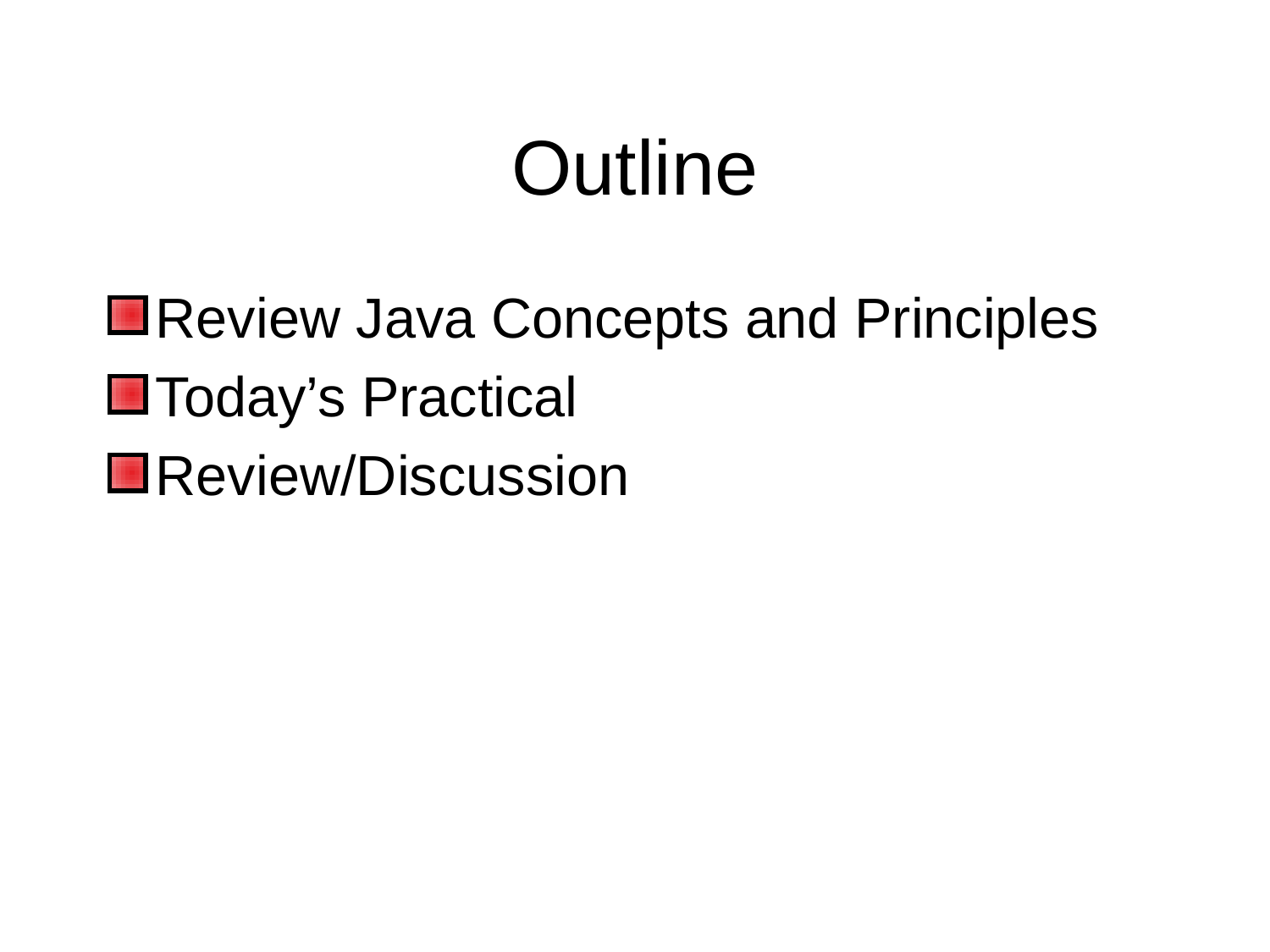

# Outline
Review Java Concepts and Principles
Today’s Practical
Review/Discussion